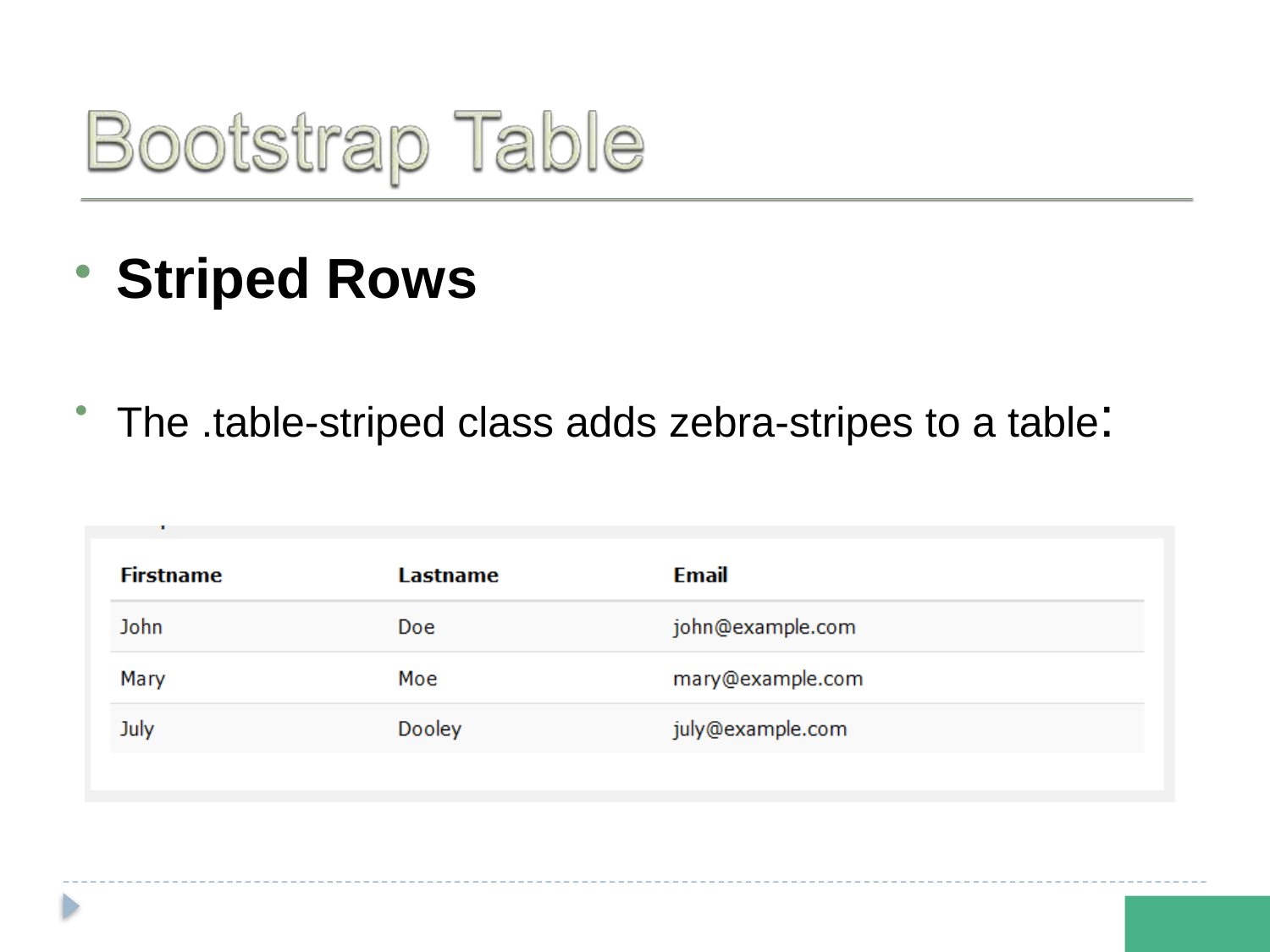

Striped Rows

The .table-striped class adds zebra-stripes to a table: